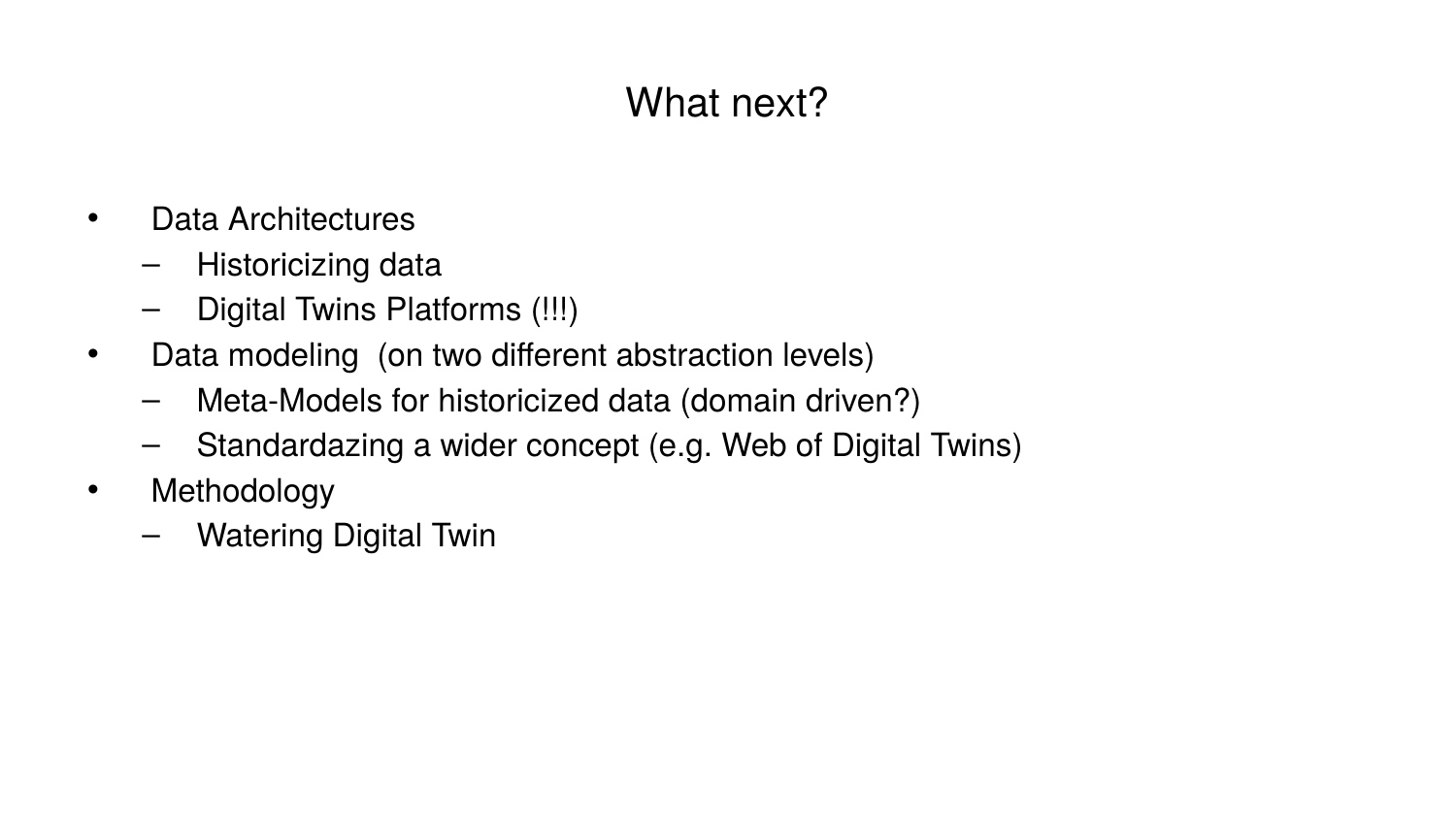

# What next?
 Data Architectures
Historicizing data
Digital Twins Platforms (!!!)
 Data modeling  (on two different abstraction levels)
Meta-Models for historicized data (domain driven?)
Standardazing a wider concept (e.g. Web of Digital Twins)
 Methodology
Watering Digital Twin